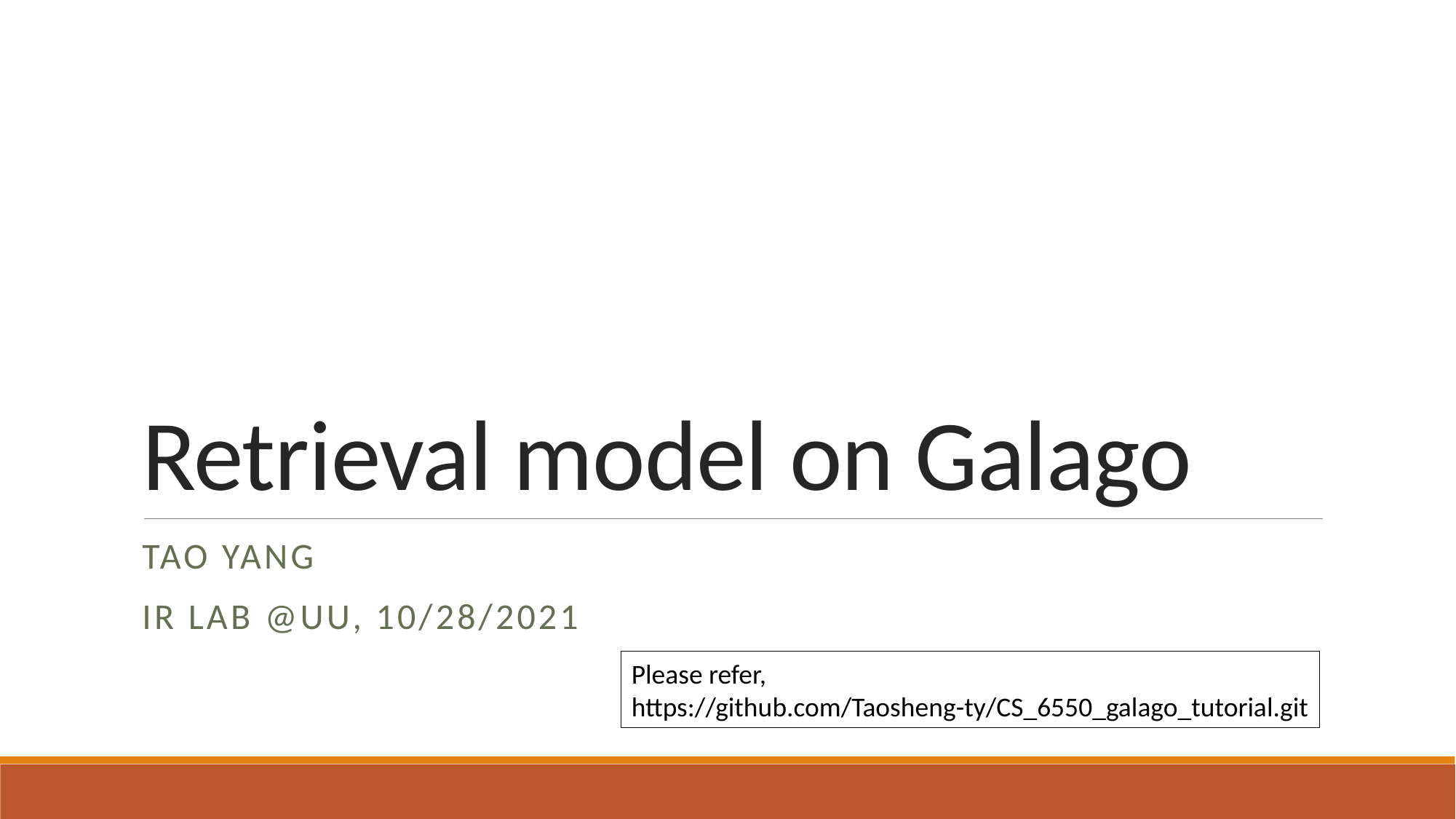

# Retrieval model on Galago
Tao Yang
IR lab @UU, 10/28/2021
Please refer,
https://github.com/Taosheng-ty/CS_6550_galago_tutorial.git